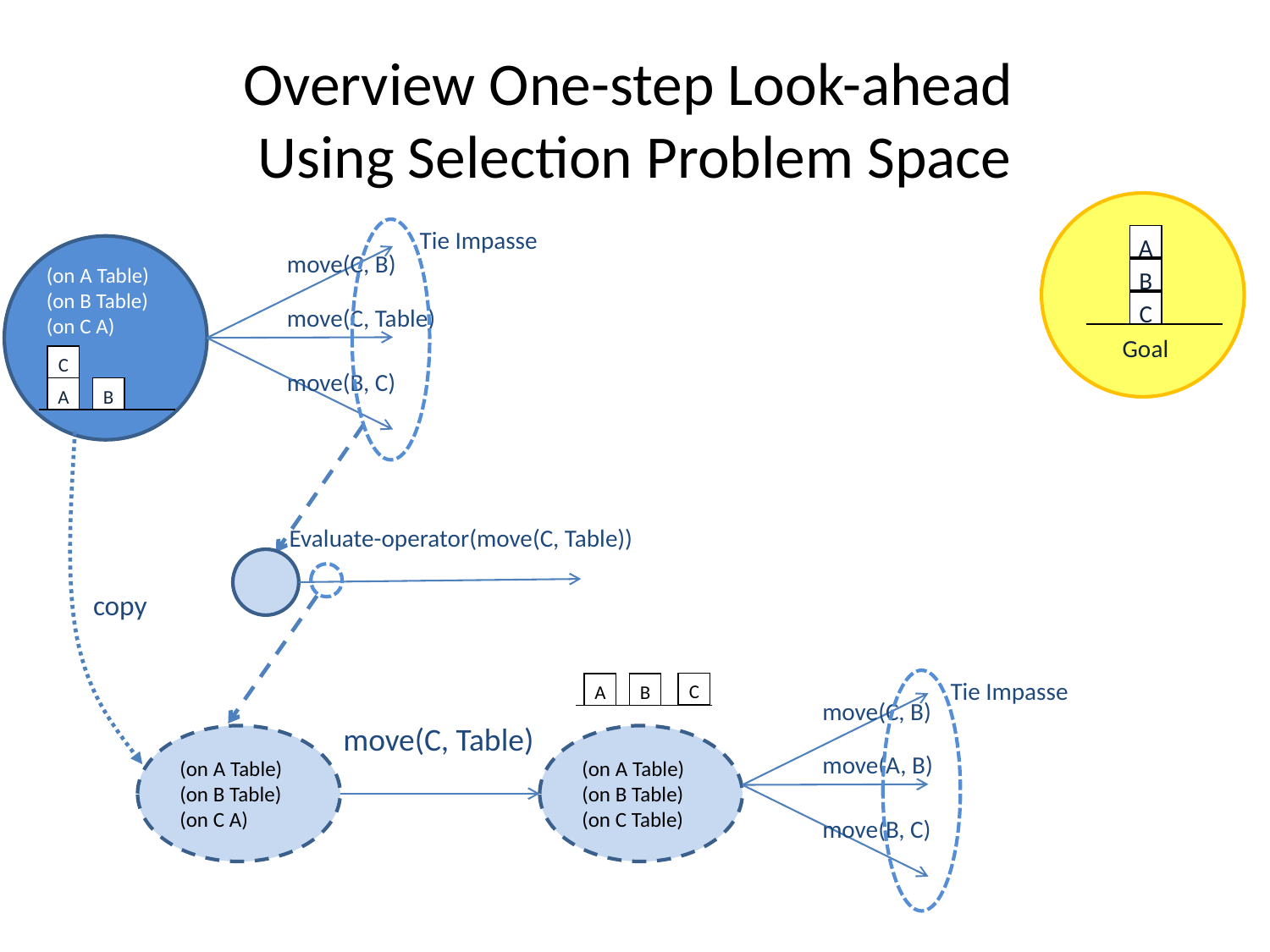

# Overview One-step Look-ahead Using Selection Problem Space

Tie Impasse

A
(on A Table)
(on B Table)
(on C A)

move(C, B)
move(C, Table)
move(B, C)
B
C
Goal
C
A
B

copy
Evaluate-operator(move(C, Table))

(on A Table)
(on B Table)
(on C A)
Tie Impasse

C
A
B
move(C, B)
move(A, B)
move(B, C)
move(C, Table)
(on A Table)
(on B Table)
(on C Table)